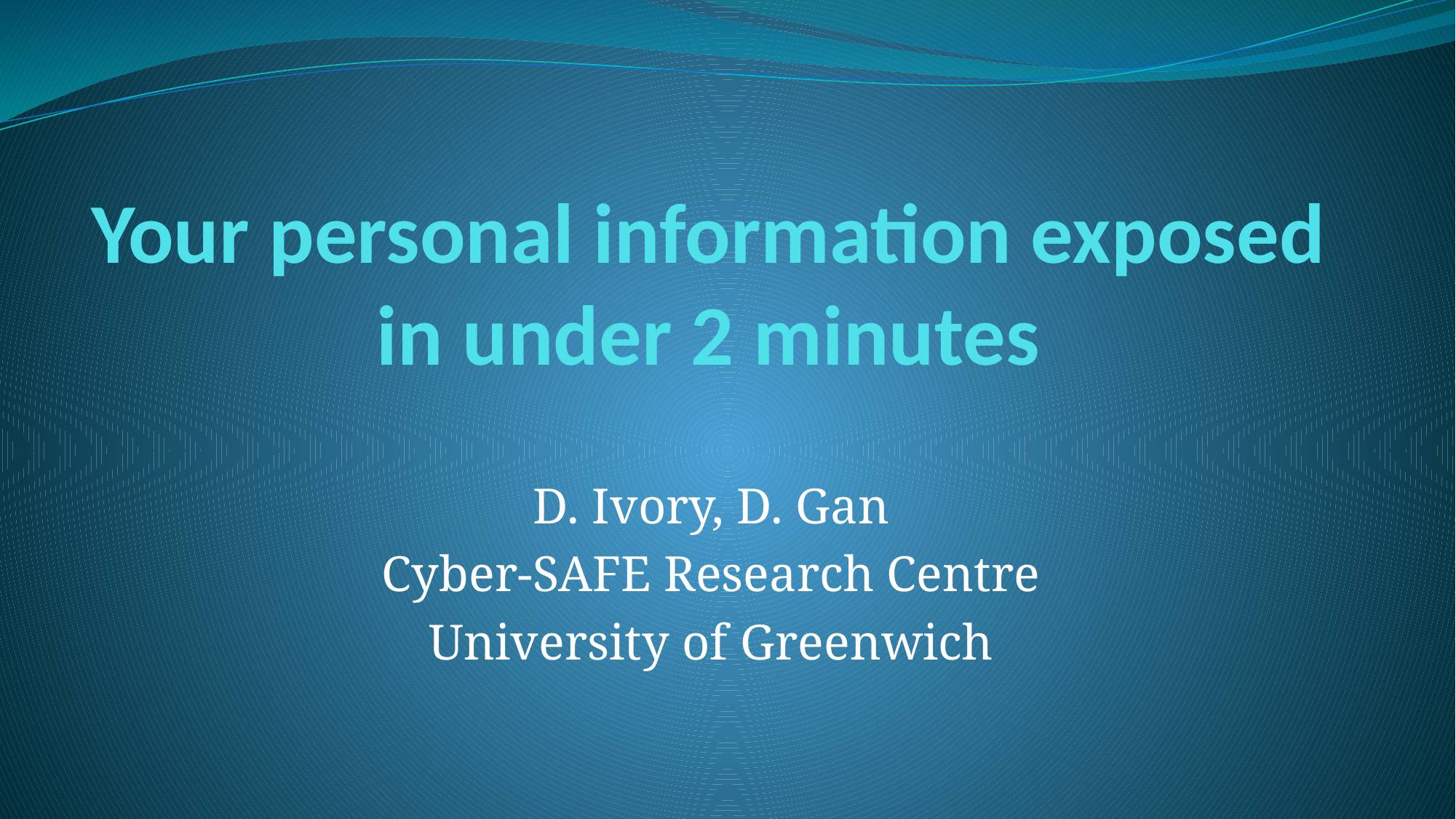

# Your personal information exposed in under 2 minutes
D. Ivory, D. Gan
Cyber-SAFE Research Centre
University of Greenwich